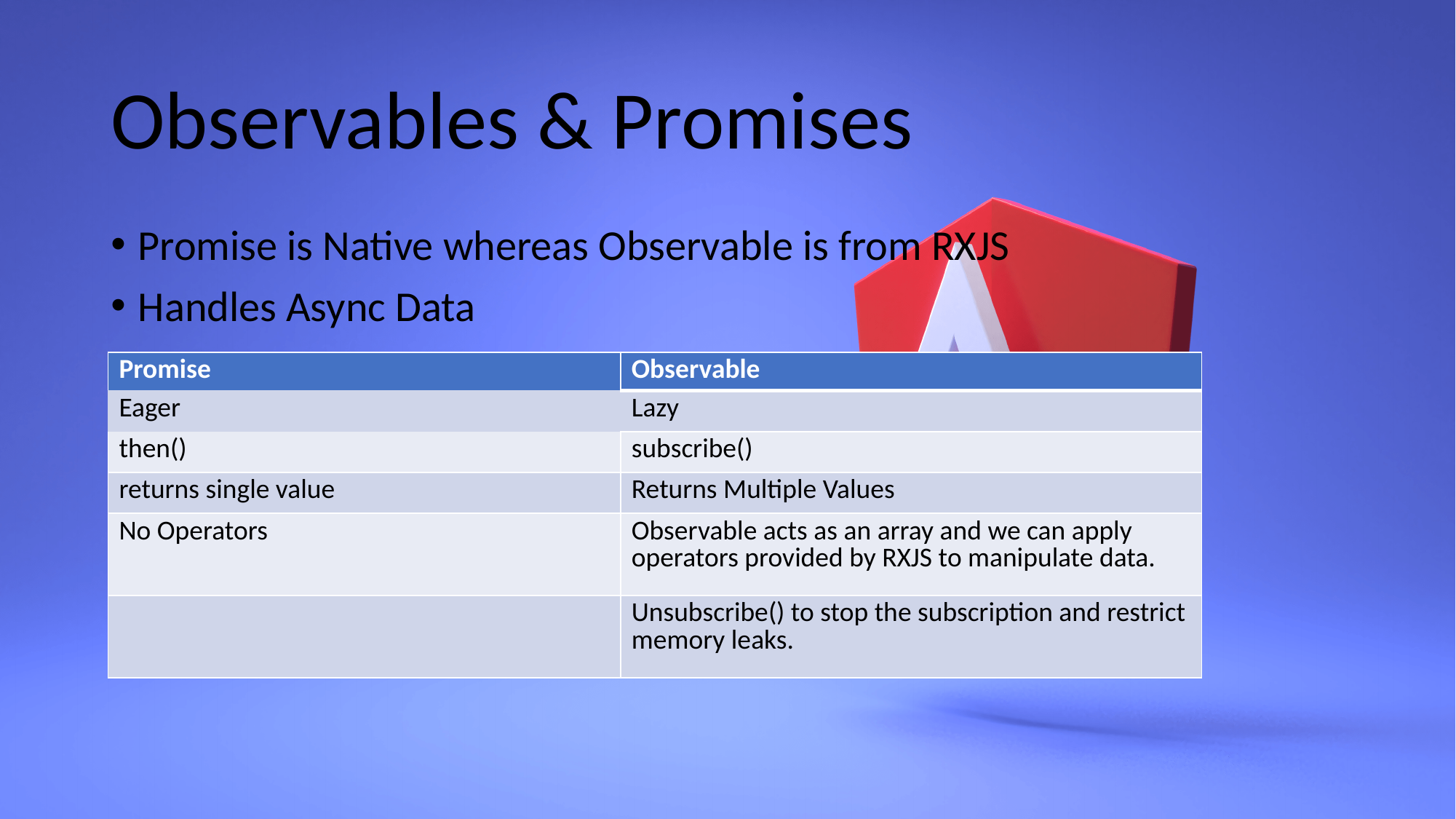

# Observables & Promises
Promise is Native whereas Observable is from RXJS
Handles Async Data

| Promise | Observable |
| --- | --- |
| Eager | Lazy |
| then() | subscribe() |
| returns single value | Returns Multiple Values |
| No Operators | Observable acts as an array and we can apply operators provided by RXJS to manipulate data. |
|  | Unsubscribe() to stop the subscription and restrict memory leaks. |